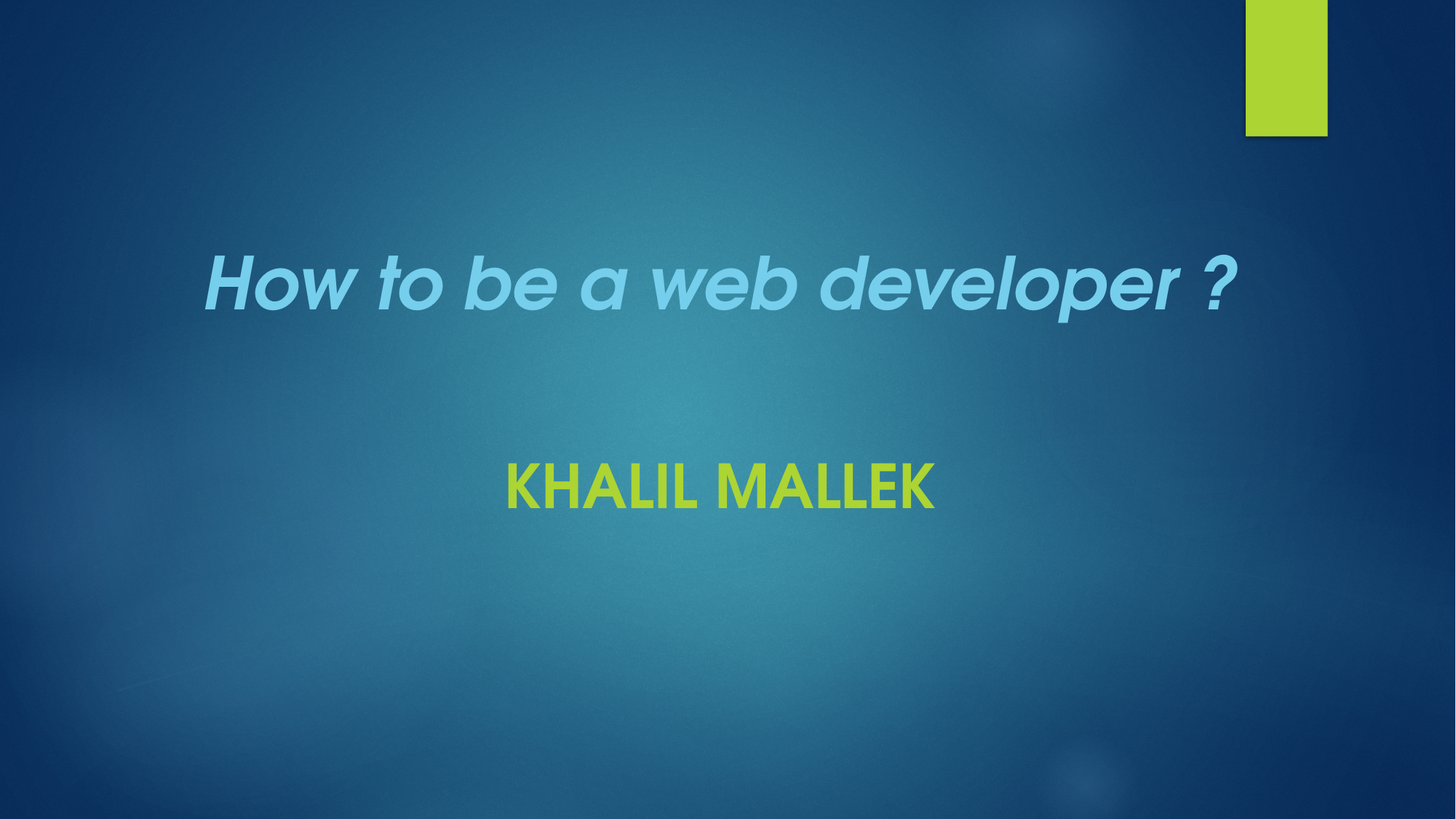

# How to be a web developer ?
KHALIL mALLEK